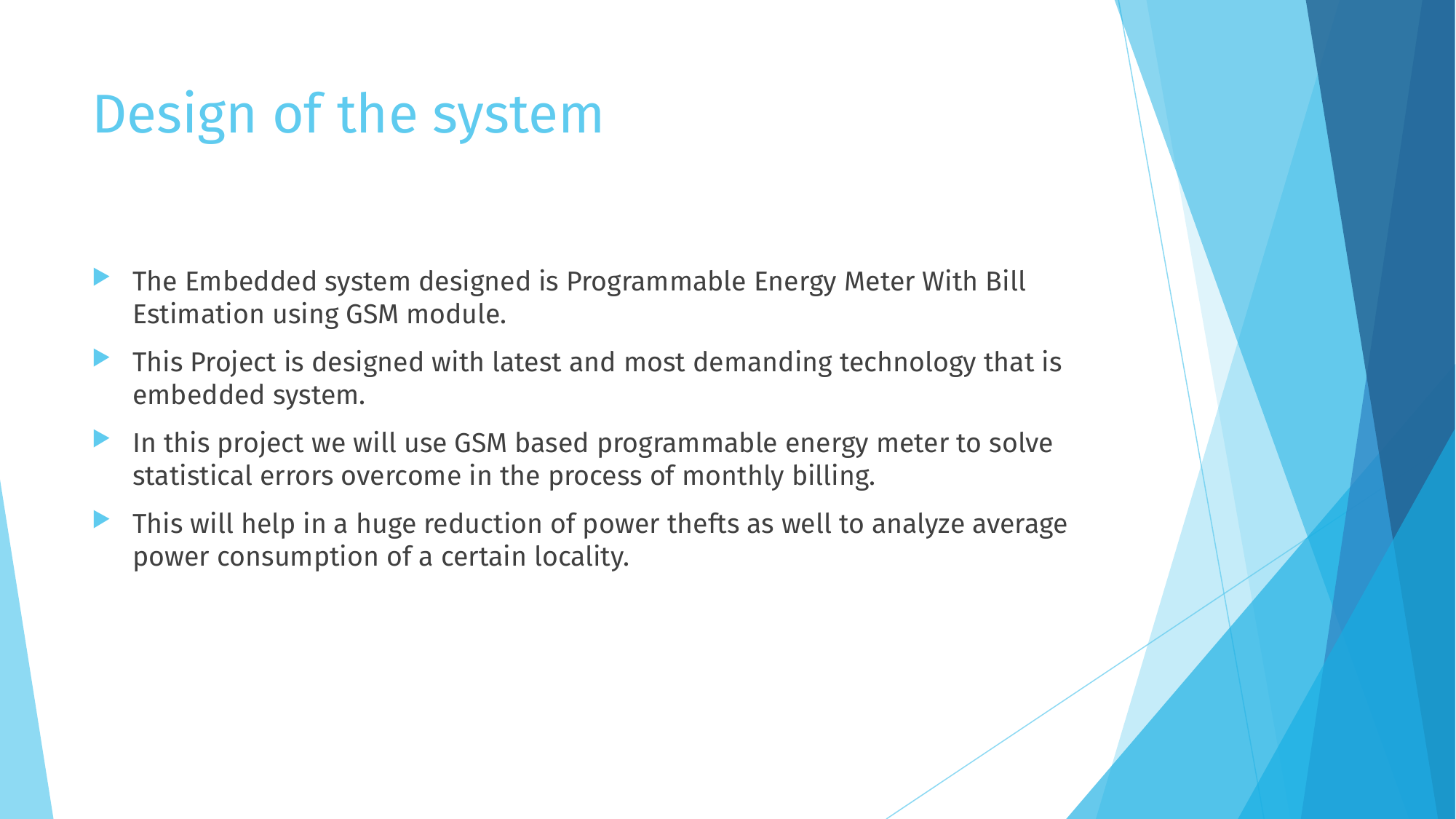

# Design of the system
The Embedded system designed is Programmable Energy Meter With Bill Estimation using GSM module.
This Project is designed with latest and most demanding technology that is embedded system.
In this project we will use GSM based programmable energy meter to solve statistical errors overcome in the process of monthly billing.
This will help in a huge reduction of power thefts as well to analyze average power consumption of a certain locality.